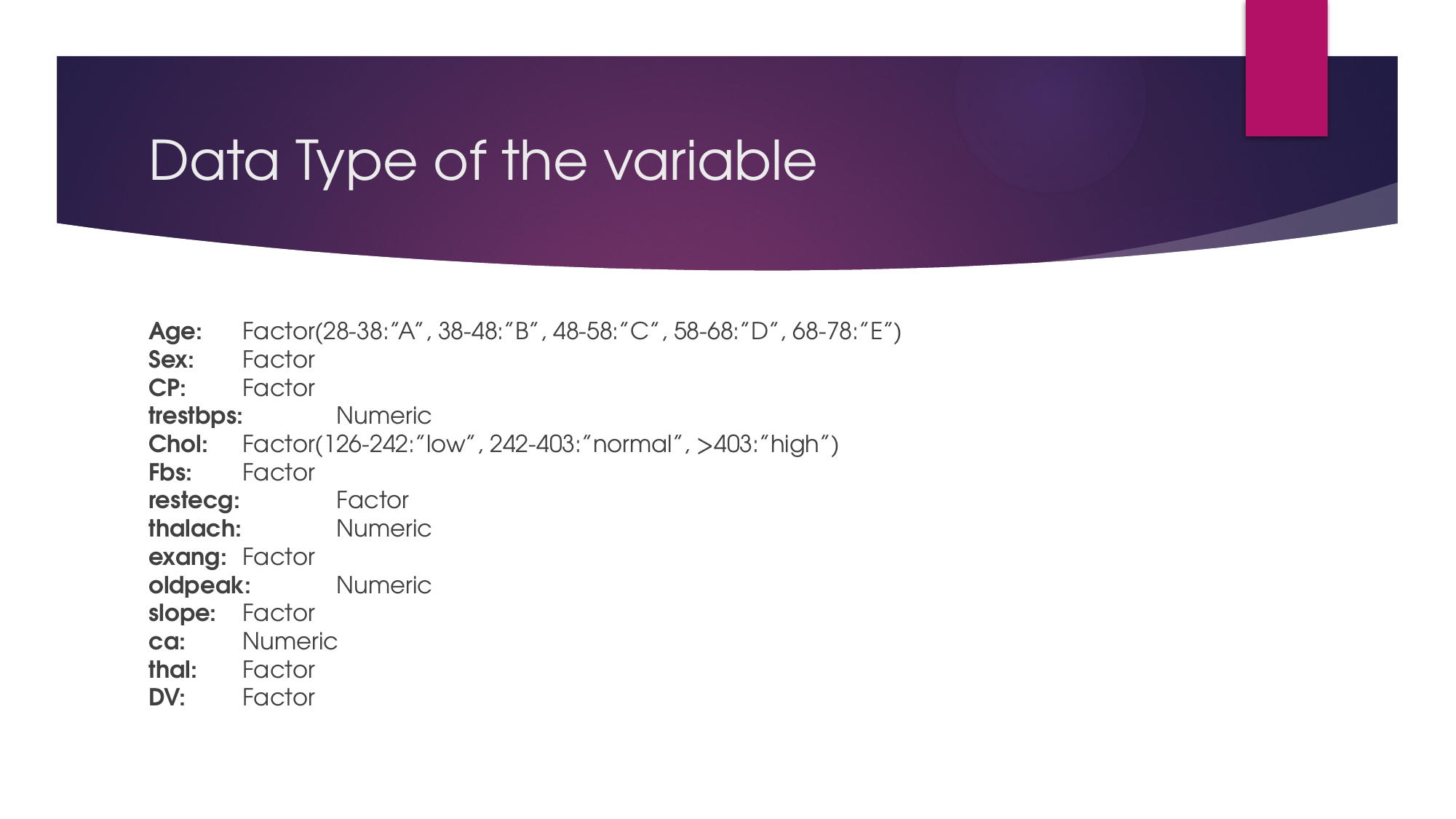

# Data Type of the variable
Age:		Factor(28-38:”A”, 38-48:”B”, 48-58:”C”, 58-68:”D”, 68-78:”E”)
Sex:			Factor 
CP: 			Factor
trestbps: 	Numeric 
Chol:		Factor(126-242:”low”, 242-403:”normal”, >403:”high”) 
Fbs:			Factor  
restecg: 		Factor  
thalach:  	Numeric
exang:		Factor
oldpeak: 	Numeric
slope:  		Factor  
ca:  		Numeric
thal: 		Factor
DV: 			Factor